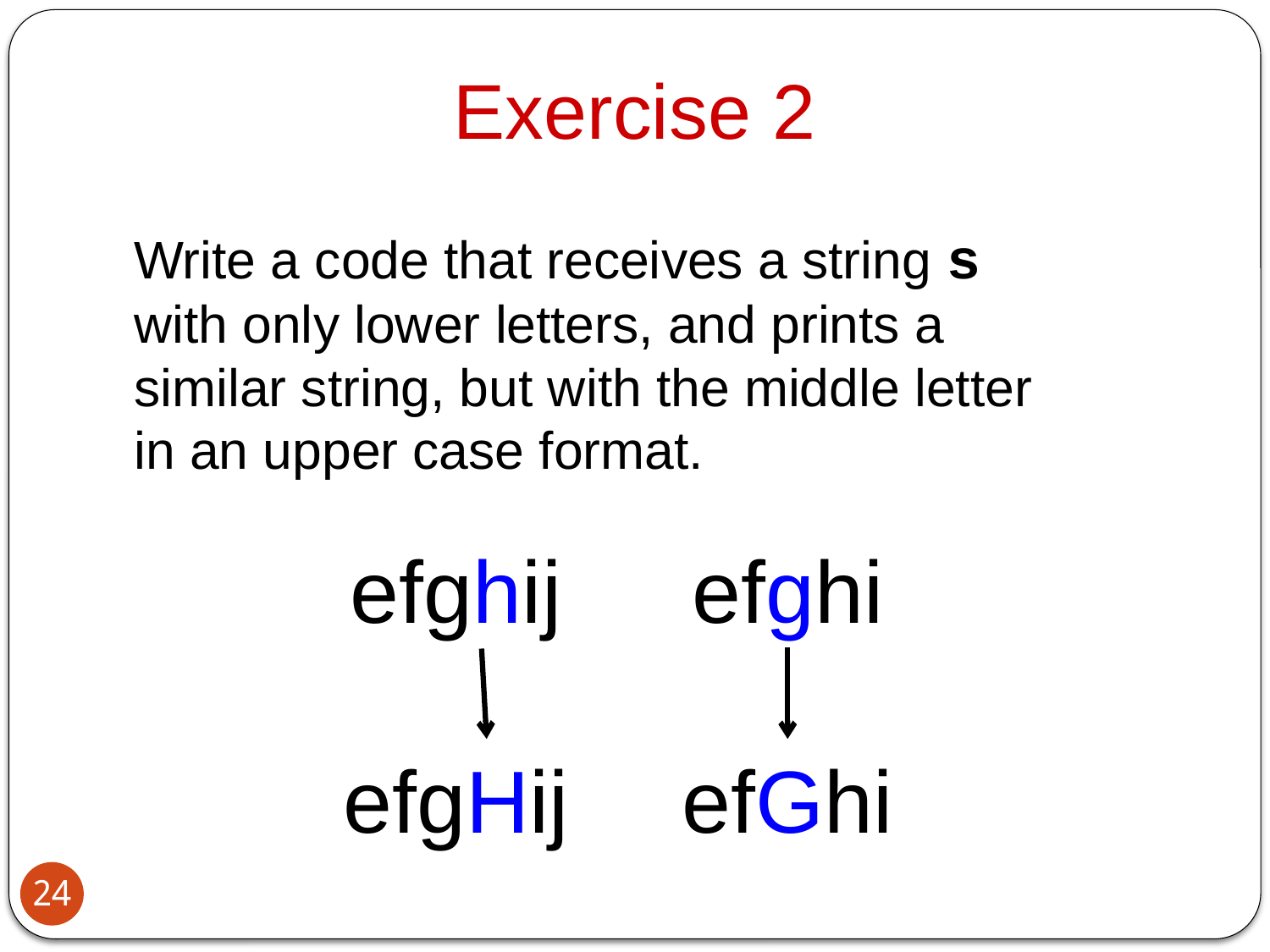

Exercise 2
Write a code that receives a string s with only lower letters, and prints a similar string, but with the middle letter in an upper case format.
efghij
efghi
efgHij
efGhi
24